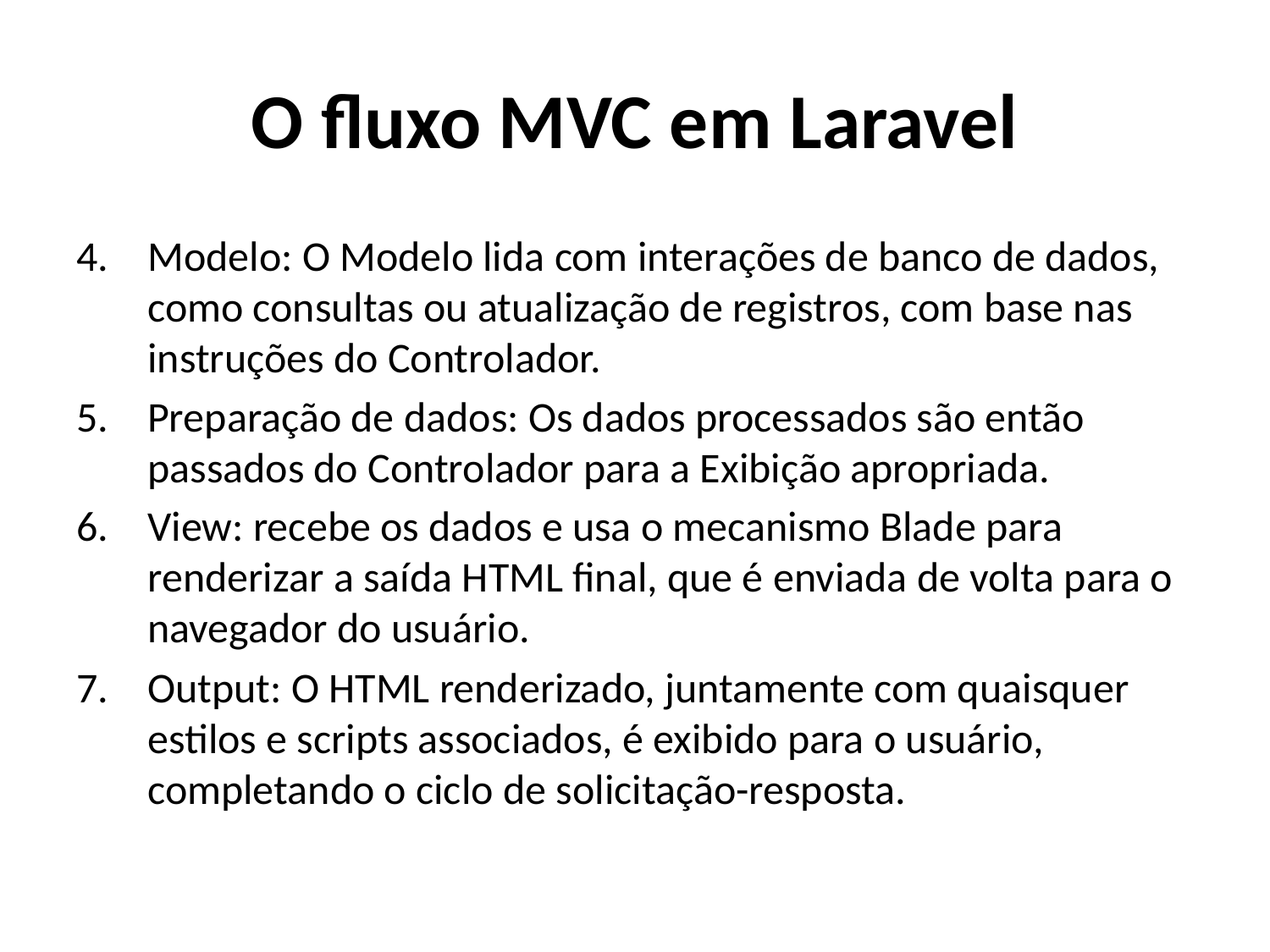

# O fluxo MVC em Laravel
Modelo: O Modelo lida com interações de banco de dados, como consultas ou atualização de registros, com base nas instruções do Controlador.
Preparação de dados: Os dados processados são então passados do Controlador para a Exibição apropriada.
View: recebe os dados e usa o mecanismo Blade para renderizar a saída HTML final, que é enviada de volta para o navegador do usuário.
Output: O HTML renderizado, juntamente com quaisquer estilos e scripts associados, é exibido para o usuário, completando o ciclo de solicitação-resposta.